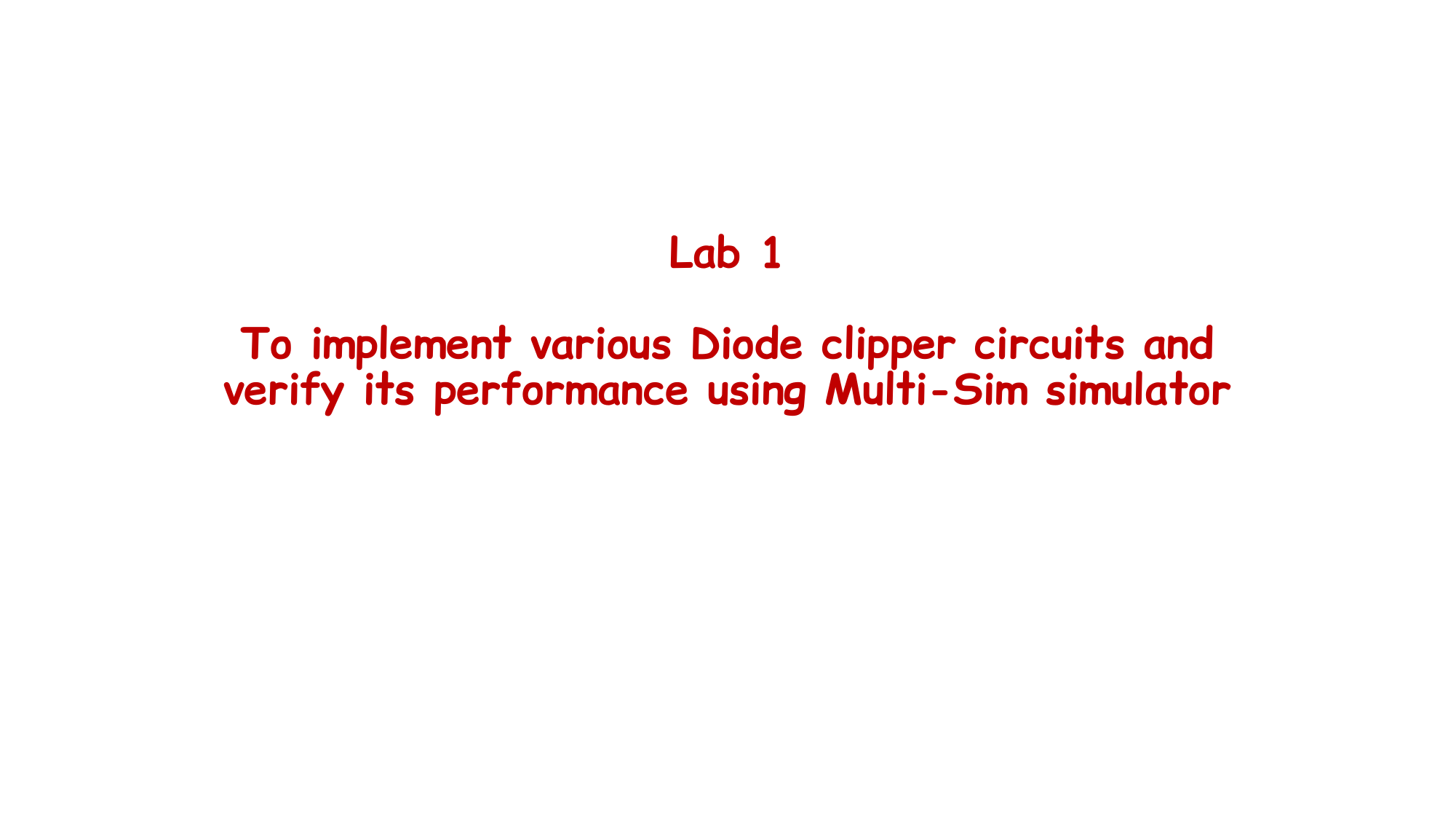

# Lab 1 To implement various Diode clipper circuits and verify its performance using Multi-Sim simulator